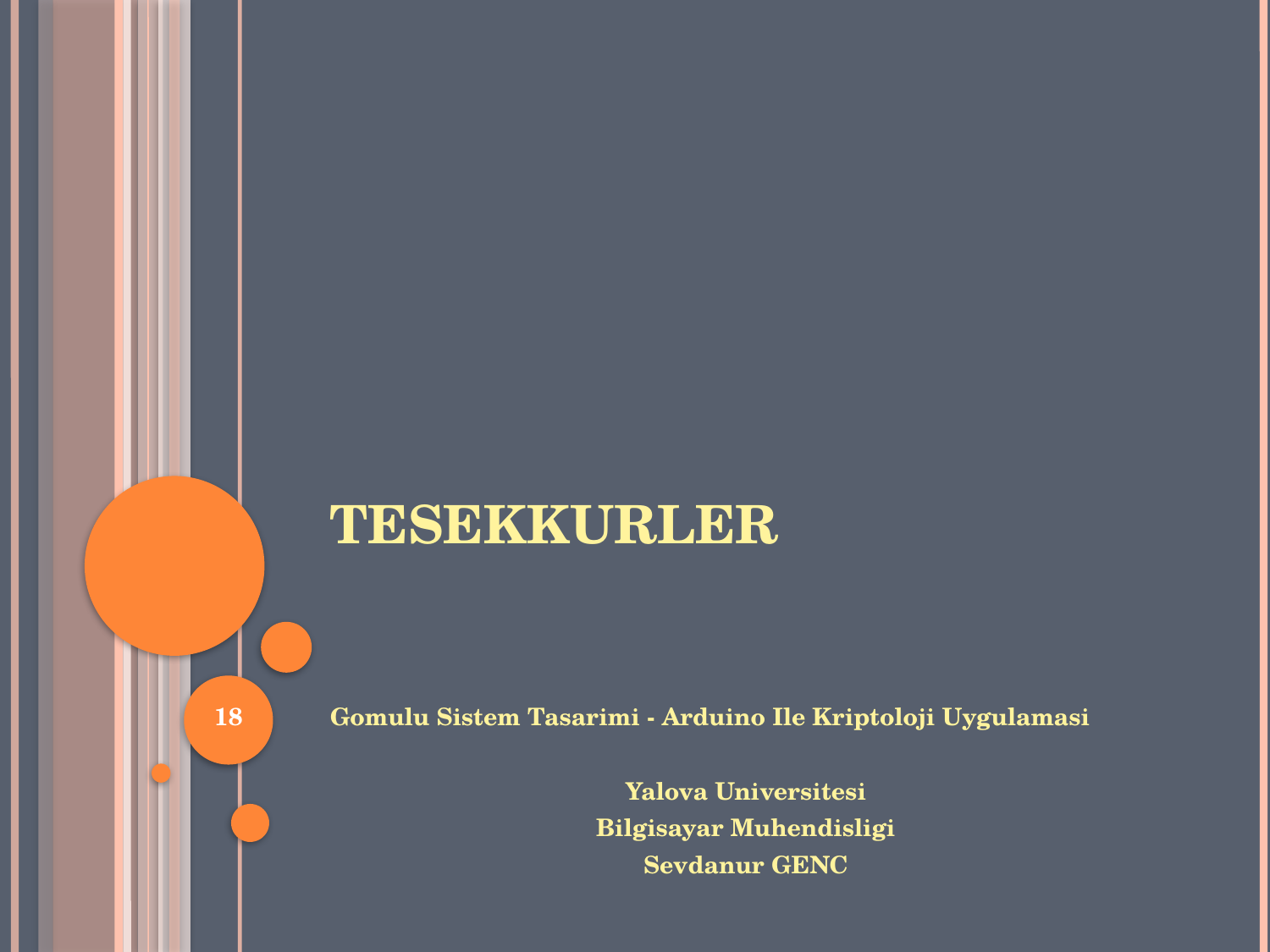

# Tesekkurler
18
Gomulu Sistem Tasarimi - Arduino Ile Kriptoloji Uygulamasi

Yalova Universitesi
Bilgisayar Muhendisligi
Sevdanur GENC